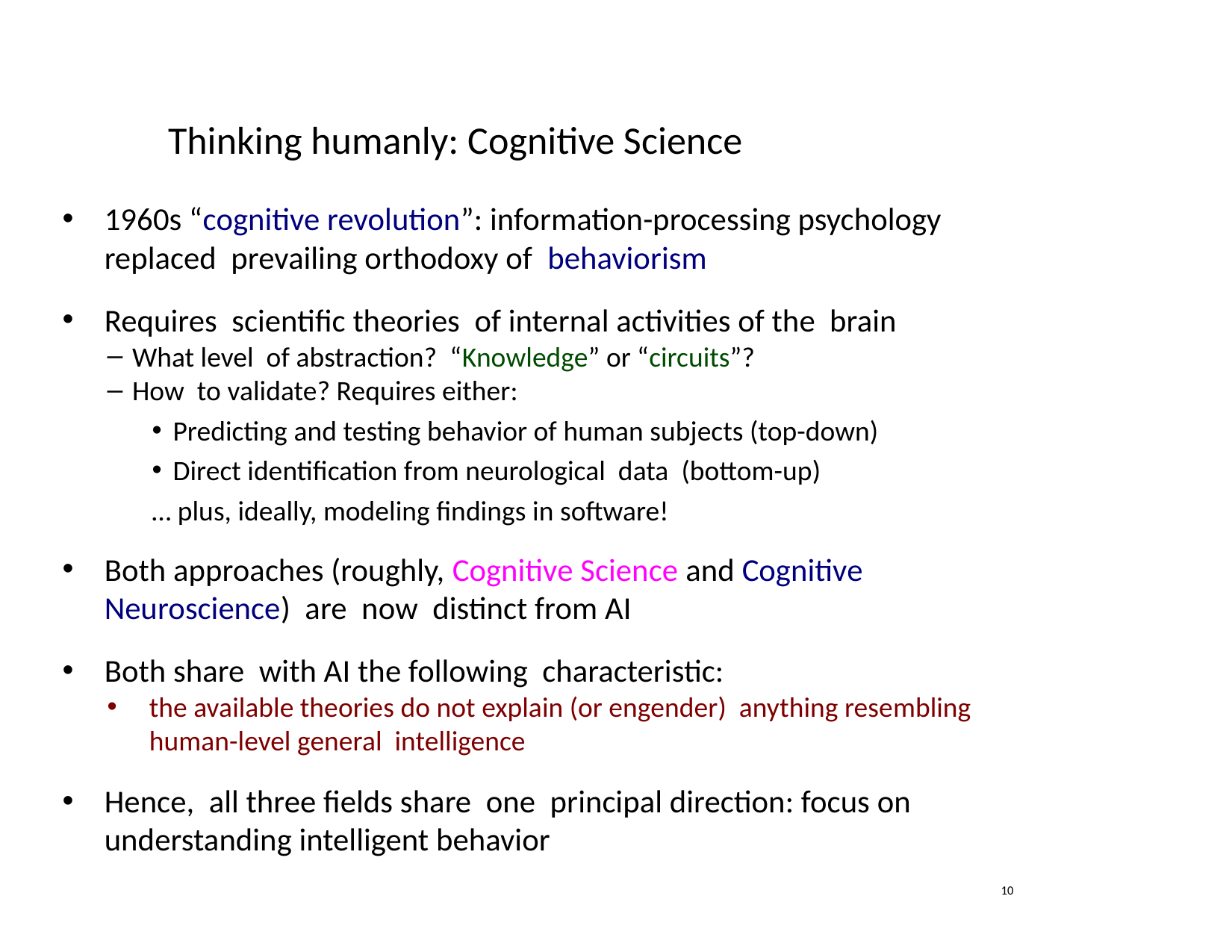

Thinking humanly: Cognitive Science
1960s “cognitive revolution”: information-processing psychology replaced  prevailing orthodoxy of  behaviorism
Requires  scientific theories  of internal activities of the  brain
What level  of abstraction?  “Knowledge” or “circuits”?
How  to validate? Requires either:
Predicting and testing behavior of human subjects (top-down)
Direct identification from neurological  data  (bottom-up)
… plus, ideally, modeling findings in software!
Both approaches (roughly, Cognitive Science and Cognitive Neuroscience)  are  now  distinct from AI
Both share  with AI the following  characteristic:
the available theories do not explain (or engender)  anything resembling human-level general  intelligence
Hence,  all three fields share  one  principal direction: focus on understanding intelligent behavior
10